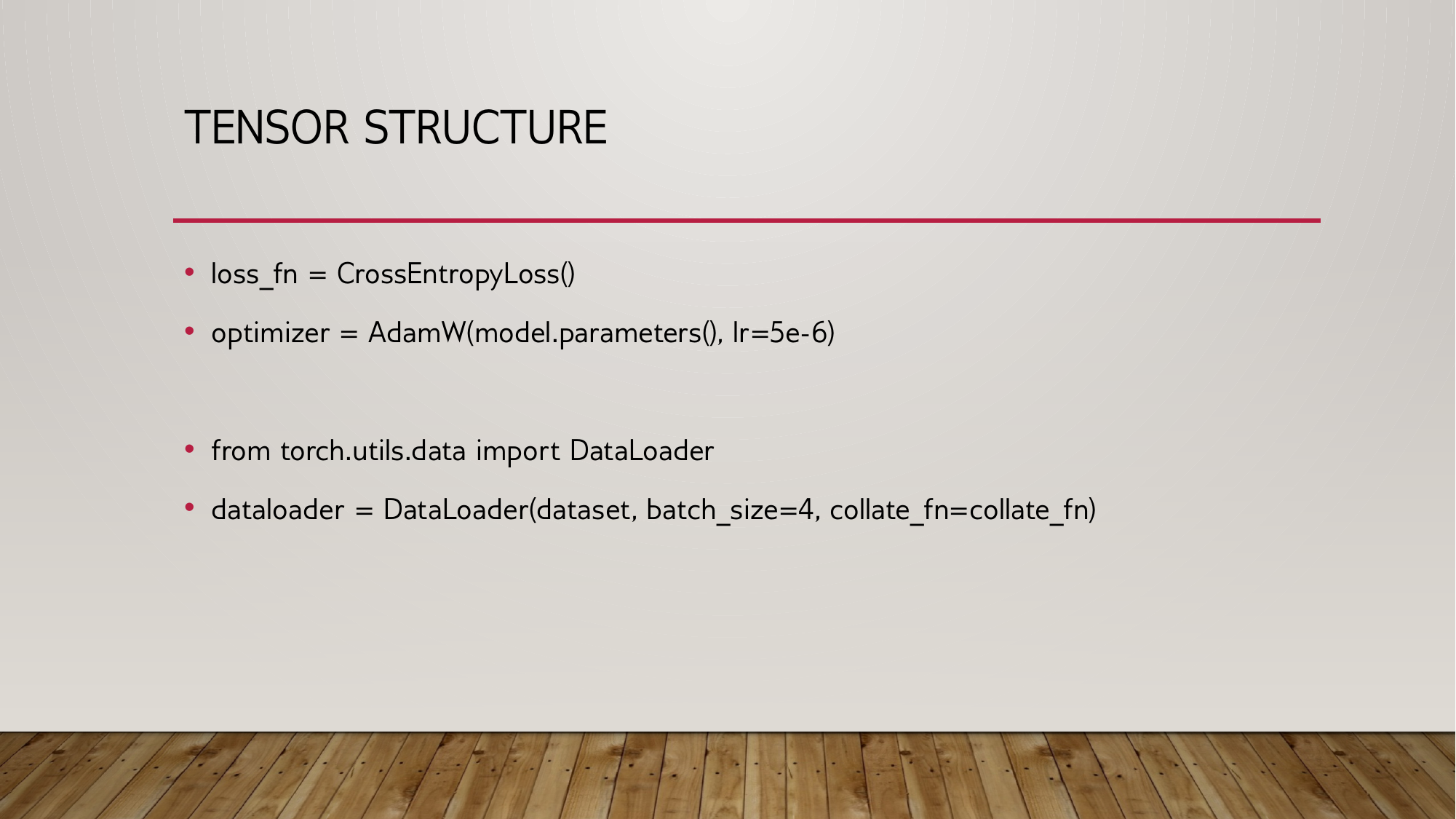

# Tensor Structure
loss_fn = CrossEntropyLoss()
optimizer = AdamW(model.parameters(), lr=5e-6)

from torch.utils.data import DataLoader
dataloader = DataLoader(dataset, batch_size=4, collate_fn=collate_fn)